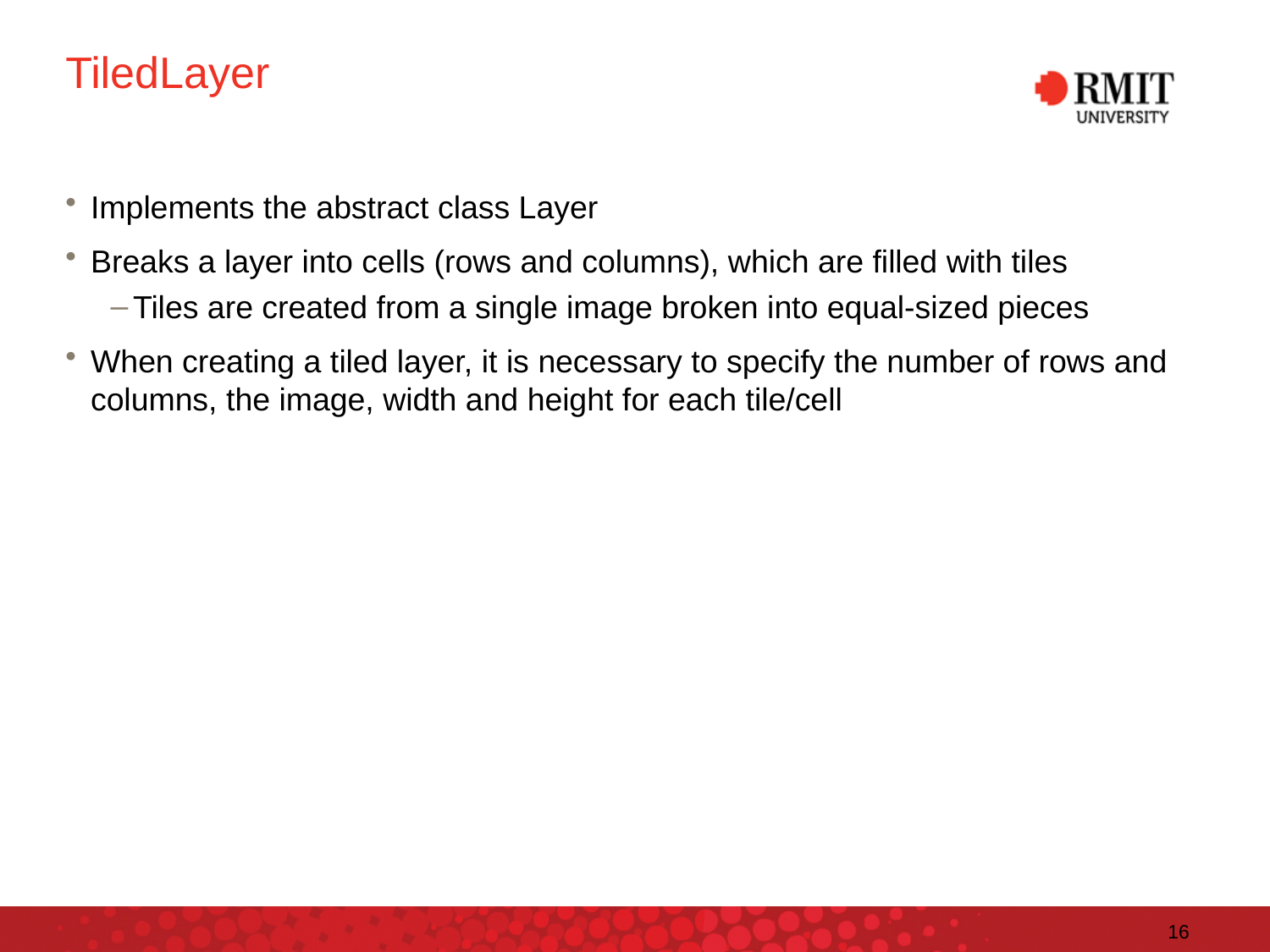

# TiledLayer
Implements the abstract class Layer
Breaks a layer into cells (rows and columns), which are filled with tiles
Tiles are created from a single image broken into equal-sized pieces
When creating a tiled layer, it is necessary to specify the number of rows and columns, the image, width and height for each tile/cell
16